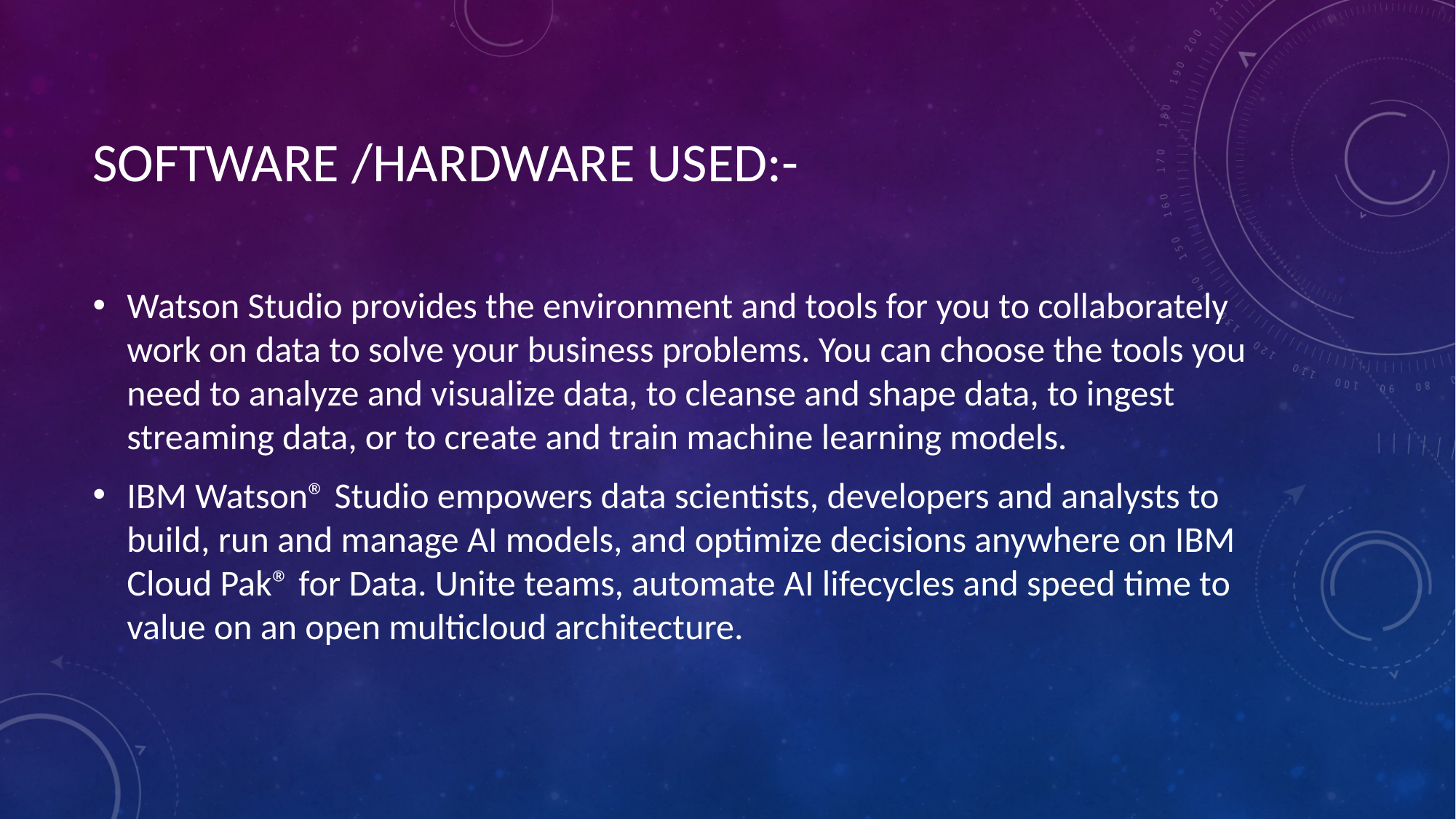

# Software /hardware used:-
Watson Studio provides the environment and tools for you to collaborately work on data to solve your business problems. You can choose the tools you need to analyze and visualize data, to cleanse and shape data, to ingest streaming data, or to create and train machine learning models.
IBM Watson® Studio empowers data scientists, developers and analysts to build, run and manage AI models, and optimize decisions anywhere on IBM Cloud Pak® for Data. Unite teams, automate AI lifecycles and speed time to value on an open multicloud architecture.